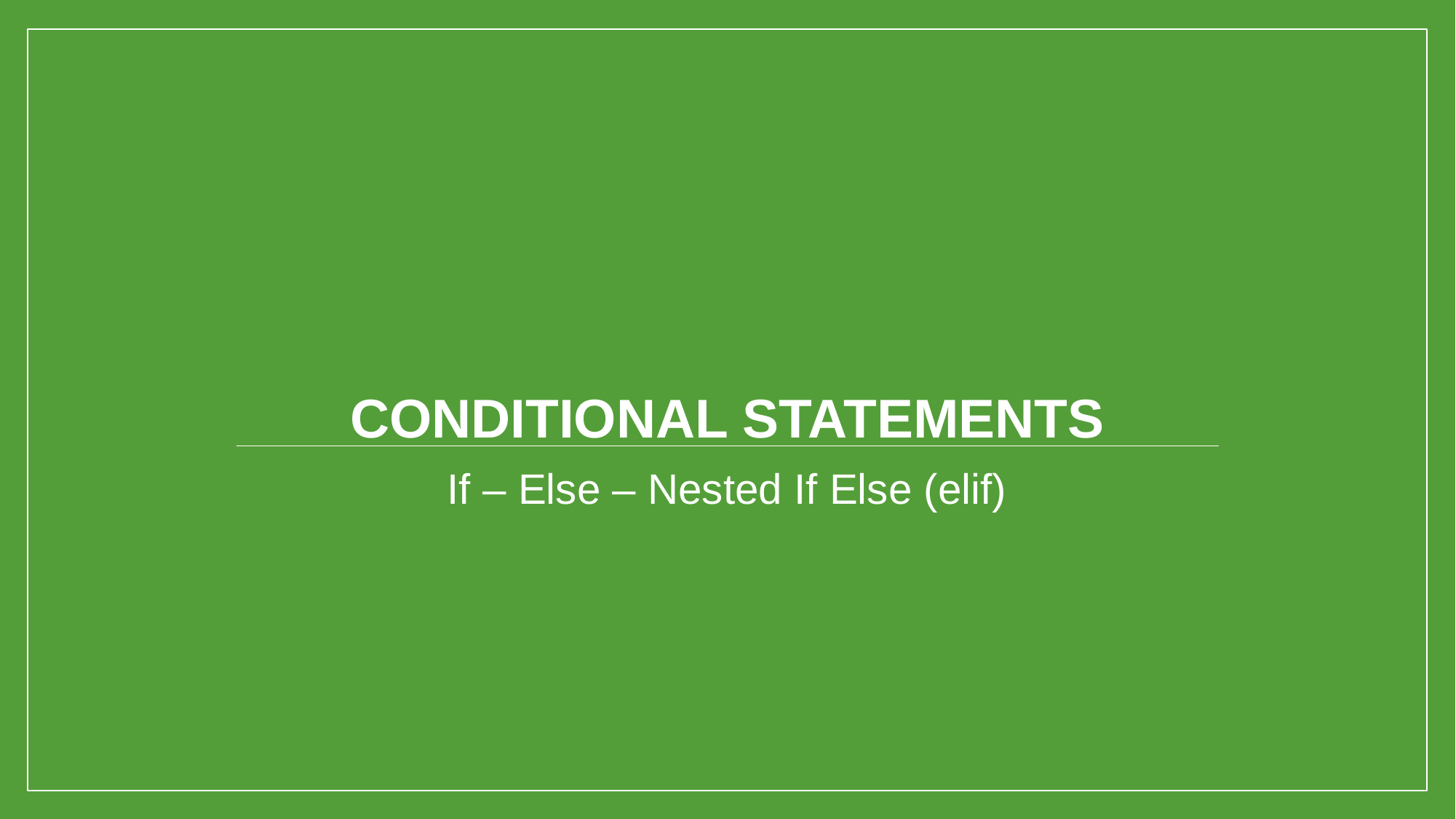

# Conditional Statements
If – Else – Nested If Else (elif)